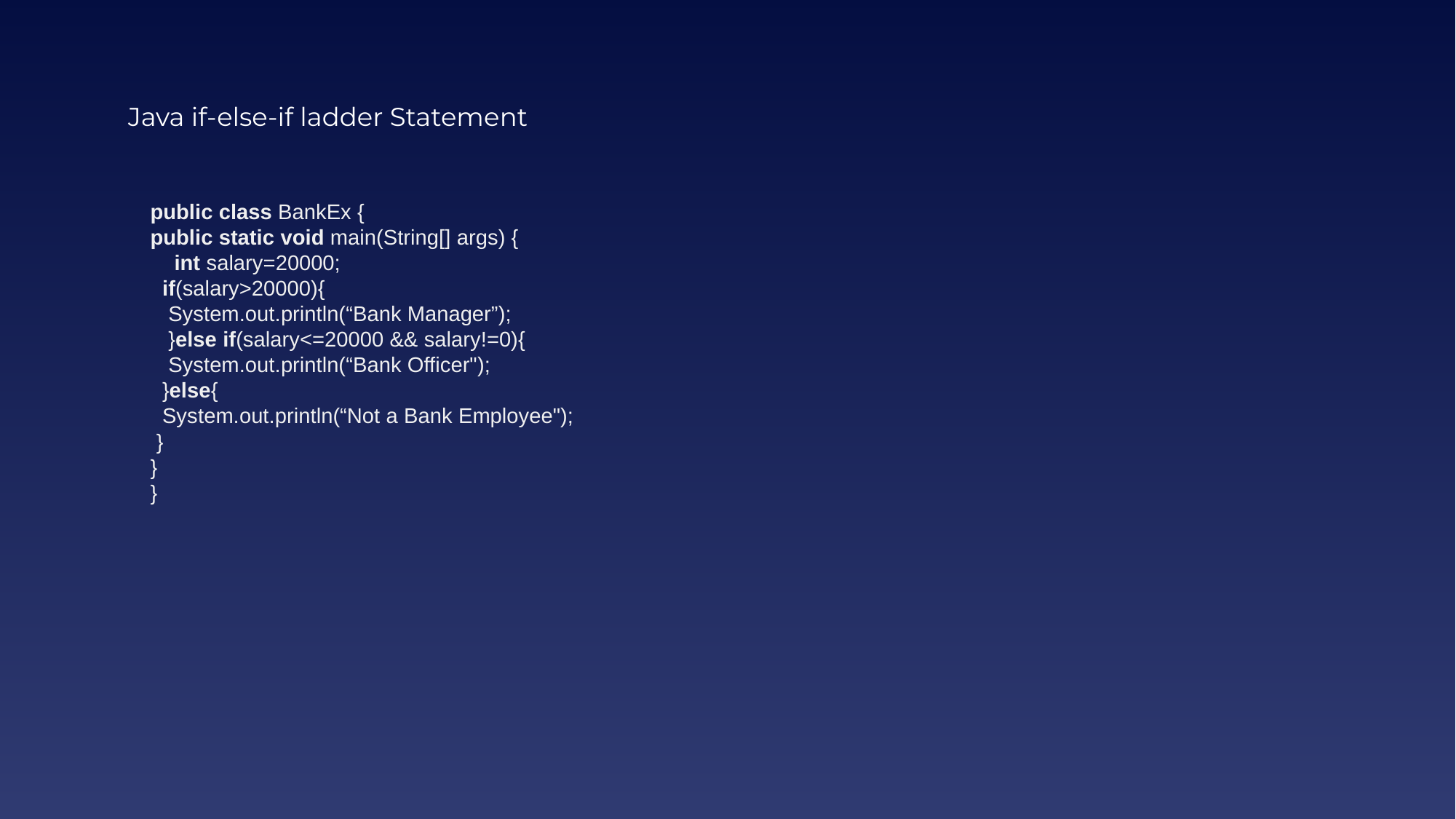

# Java if-else-if ladder Statement
public class BankEx {
public static void main(String[] args) {
    int salary=20000;
  if(salary>20000){
   System.out.println(“Bank Manager”);
   }else if(salary<=20000 && salary!=0){
   System.out.println(“Bank Officer");
  }else{
  System.out.println(“Not a Bank Employee");
 }
}
}